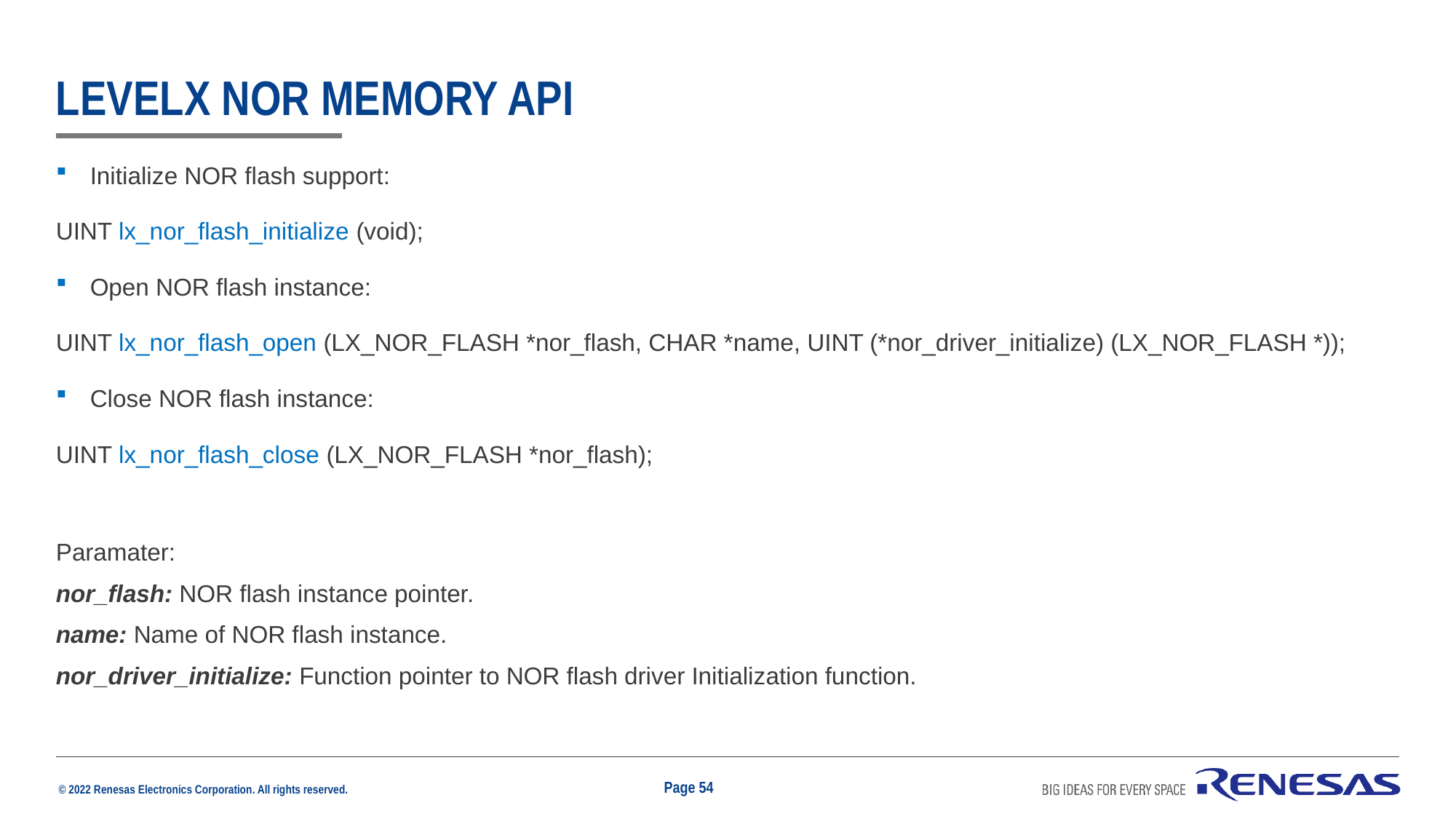

# Levelx nor memory API
Initialize NOR flash support:
UINT lx_nor_flash_initialize (void);
Open NOR flash instance:
UINT lx_nor_flash_open (LX_NOR_FLASH *nor_flash, CHAR *name, UINT (*nor_driver_initialize) (LX_NOR_FLASH *));
Close NOR flash instance:
UINT lx_nor_flash_close (LX_NOR_FLASH *nor_flash);
Paramater:
nor_flash: NOR flash instance pointer.
name: Name of NOR flash instance.
nor_driver_initialize: Function pointer to NOR flash driver Initialization function.